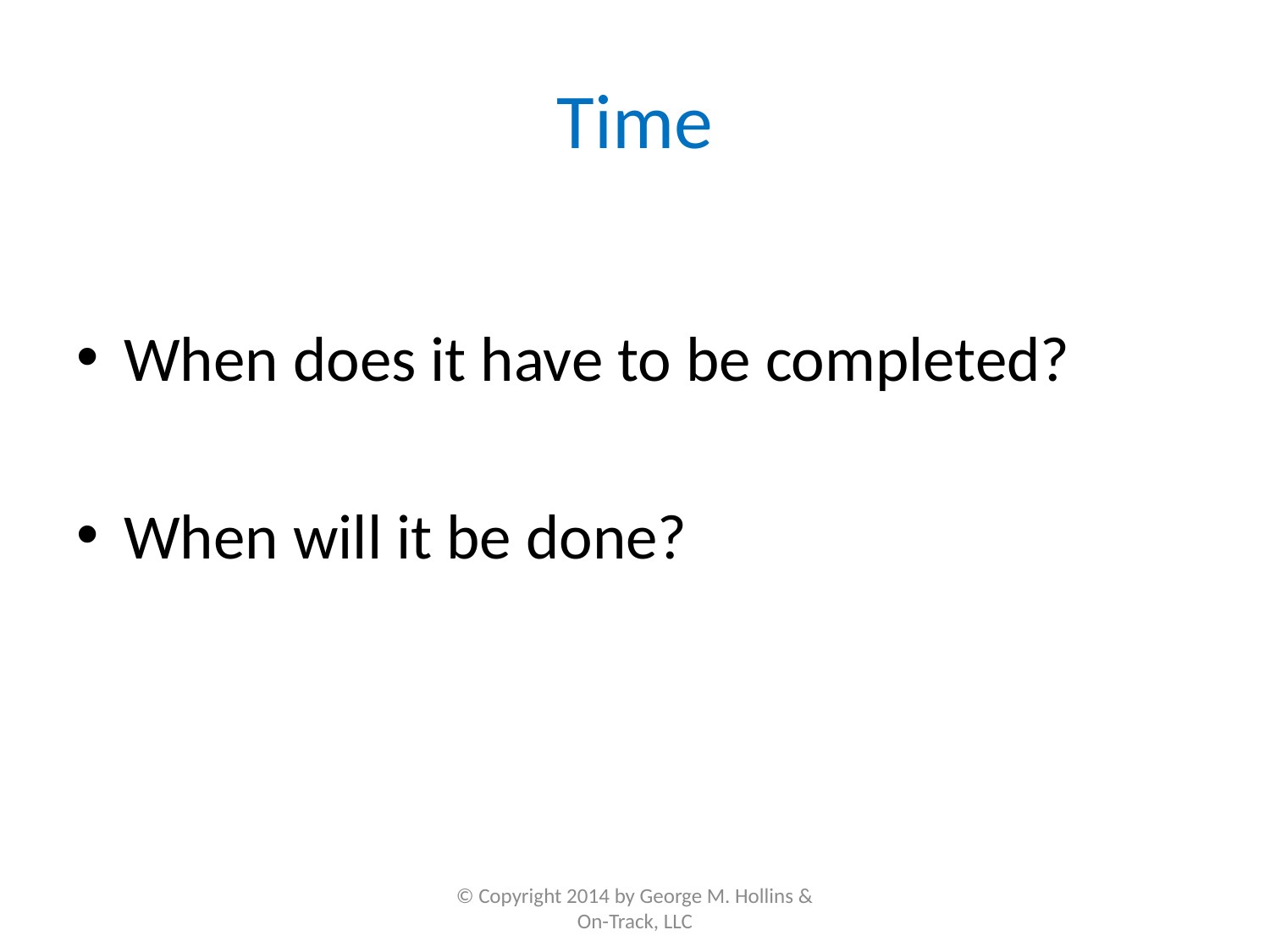

# Time

When does it have to be completed?

When will it be done?
© Copyright 2014 by George M. Hollins & On-Track, LLC